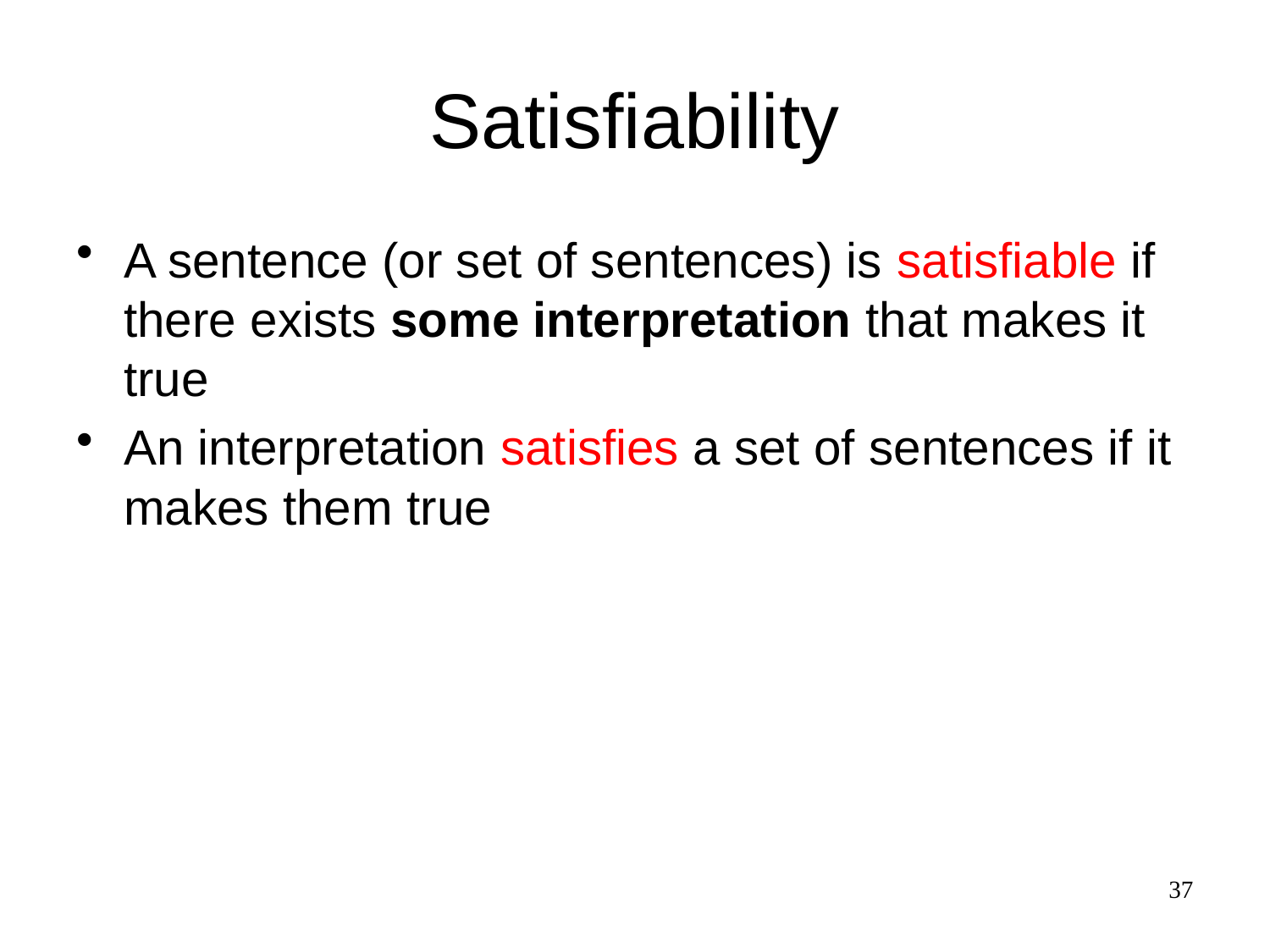

# Satisfiability
A sentence (or set of sentences) is satisfiable if  there exists some interpretation that makes it true
An interpretation satisfies a set of sentences if it makes them true

37